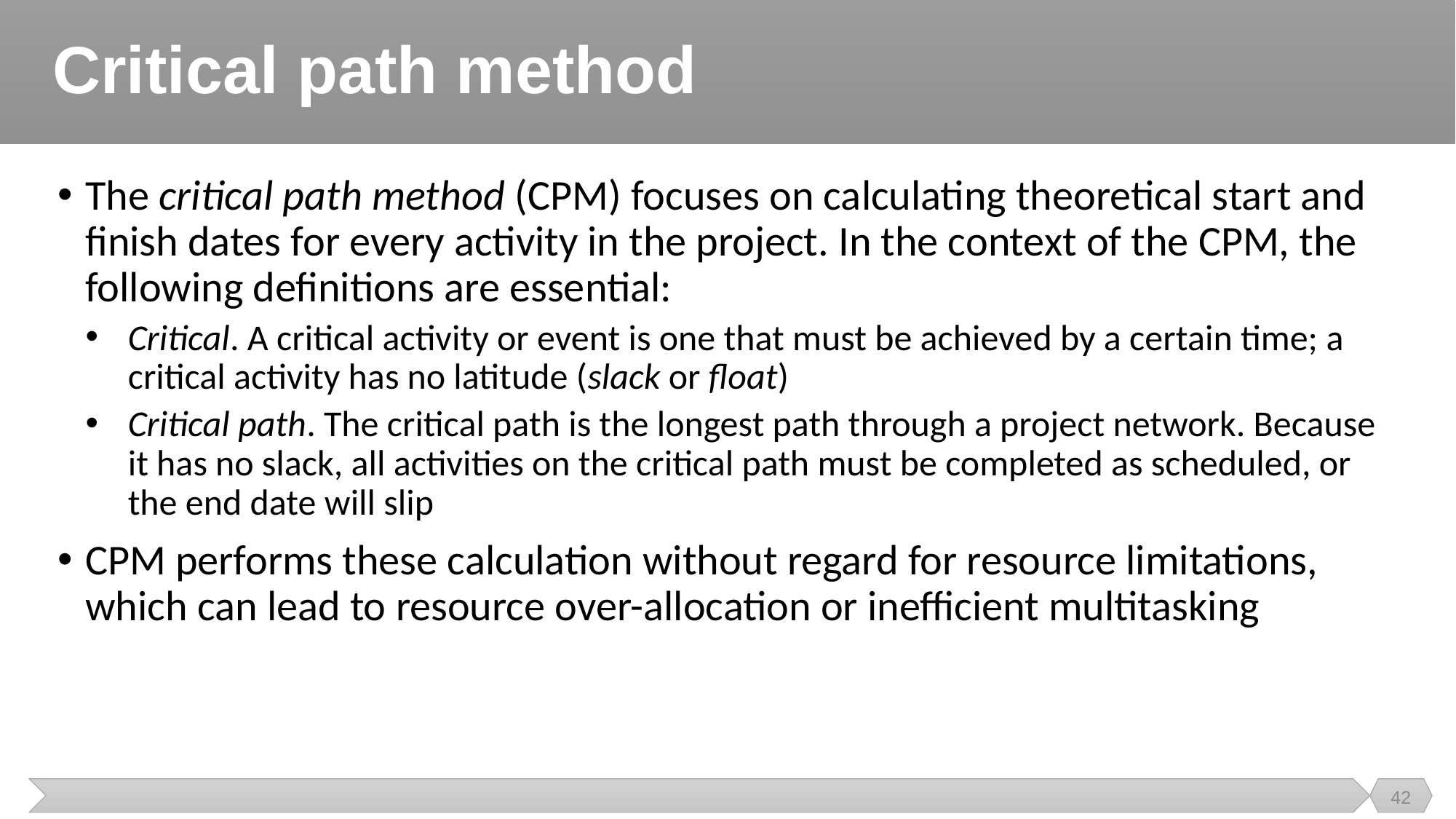

# Critical path method
The critical path method (CPM) focuses on calculating theoretical start and finish dates for every activity in the project. In the context of the CPM, the following definitions are essential:
Critical. A critical activity or event is one that must be achieved by a certain time; a critical activity has no latitude (slack or float)
Critical path. The critical path is the longest path through a project network. Because it has no slack, all activities on the critical path must be completed as scheduled, or the end date will slip
CPM performs these calculation without regard for resource limitations, which can lead to resource over-allocation or inefficient multitasking
42